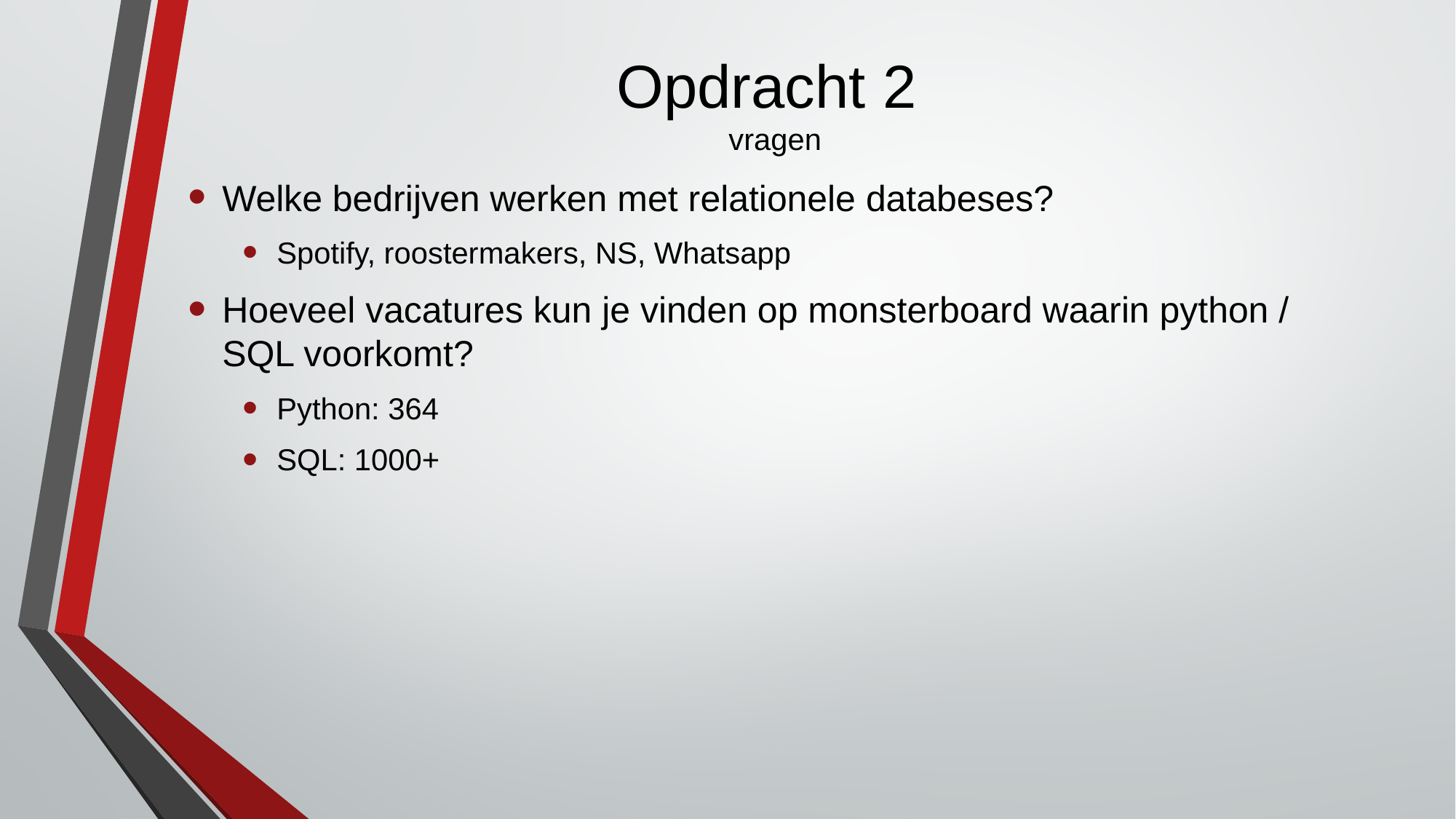

# Opdracht 2 vragen
Welke bedrijven werken met relationele databeses?
Spotify, roostermakers, NS, Whatsapp
Hoeveel vacatures kun je vinden op monsterboard waarin python / SQL voorkomt?
Python: 364
SQL: 1000+